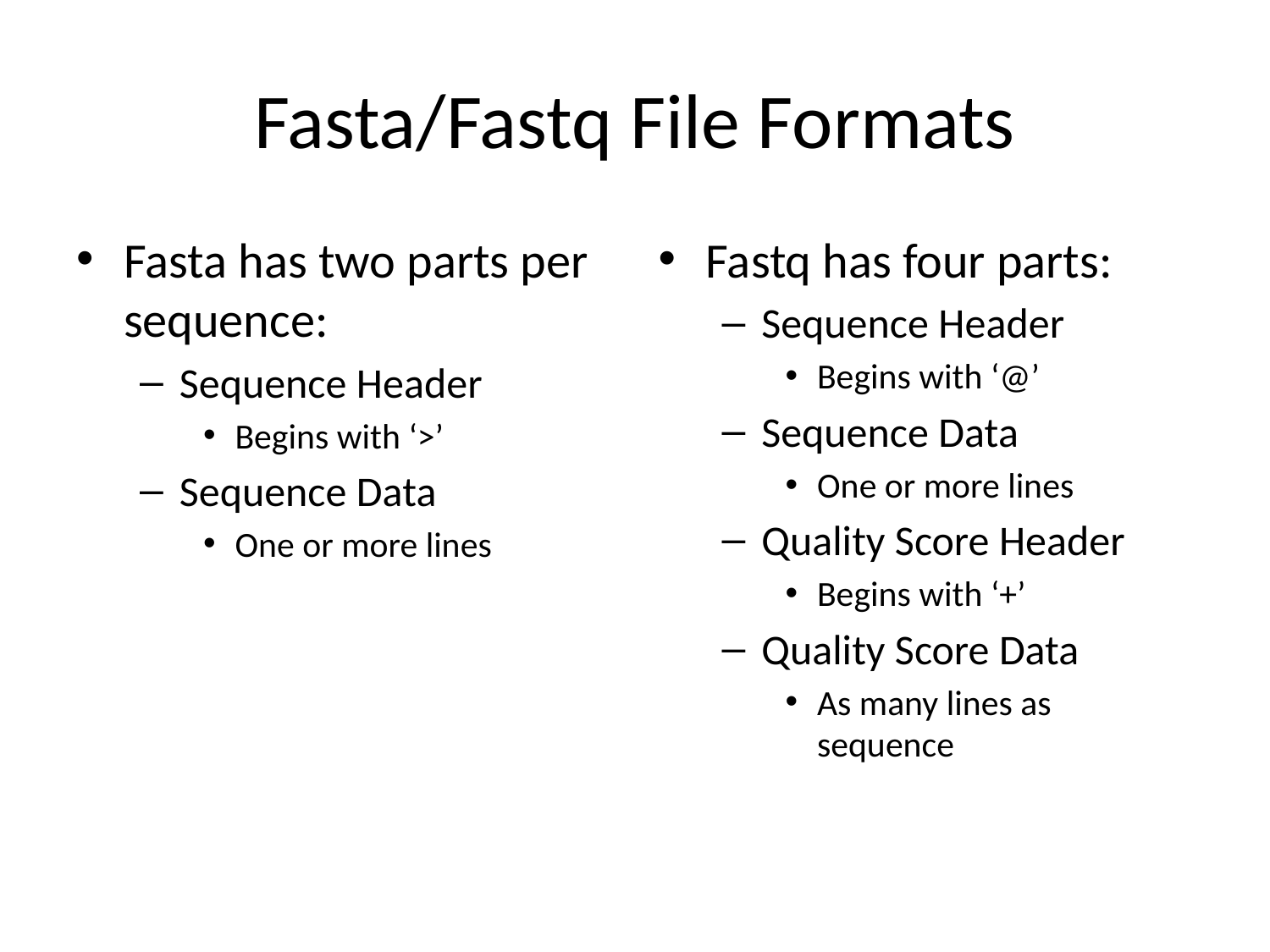

# Fasta/Fastq File Formats
Fasta has two parts per sequence:
Sequence Header
Begins with ‘>’
Sequence Data
One or more lines
Fastq has four parts:
Sequence Header
Begins with ‘@’
Sequence Data
One or more lines
Quality Score Header
Begins with ‘+’
Quality Score Data
As many lines as sequence